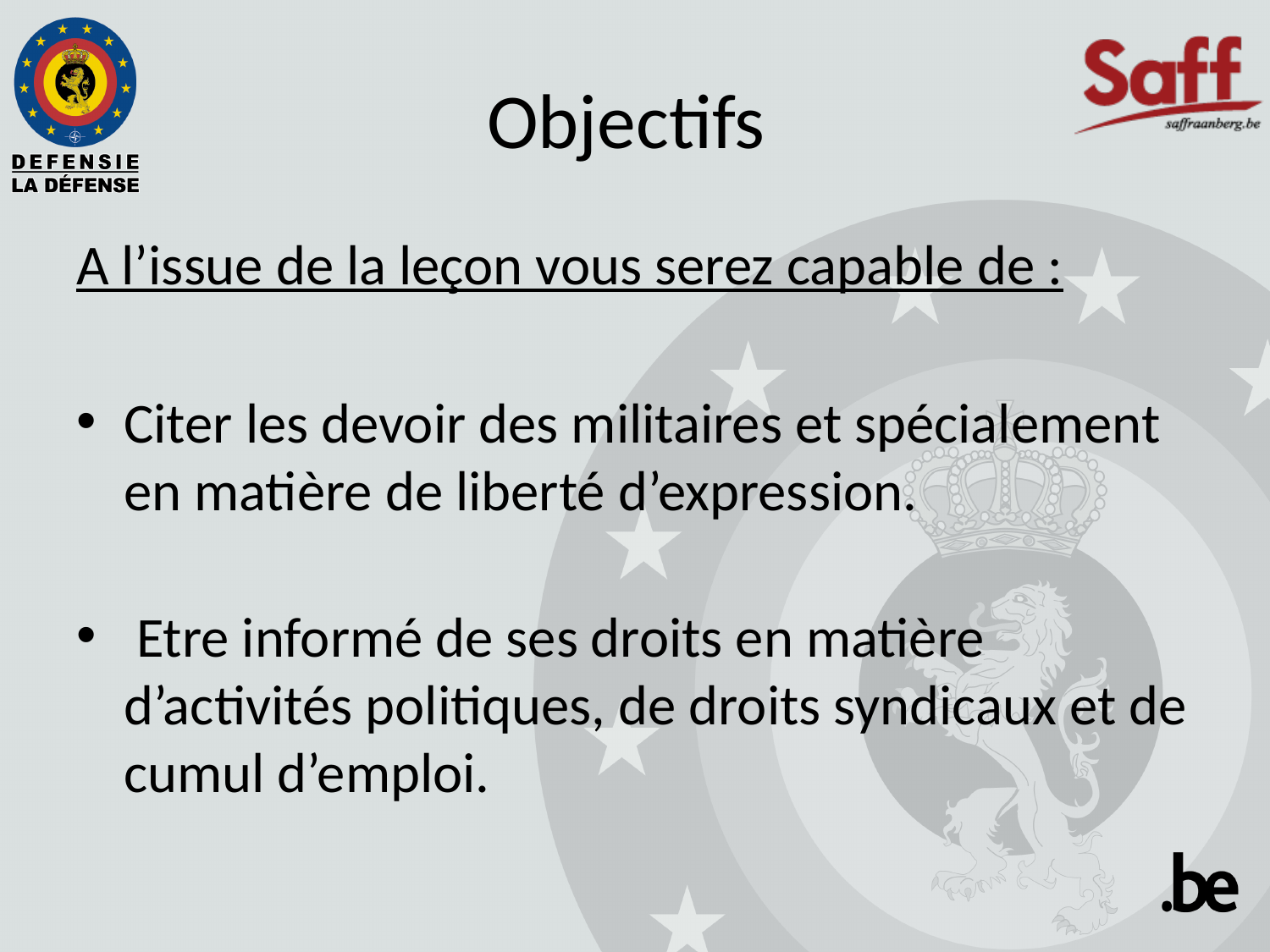

Objectifs
A l’issue de la leçon vous serez capable de :

Citer les devoir des militaires et spécialement en matière de liberté d’expression.
 Etre informé de ses droits en matière d’activités politiques, de droits syndicaux et de cumul d’emploi.